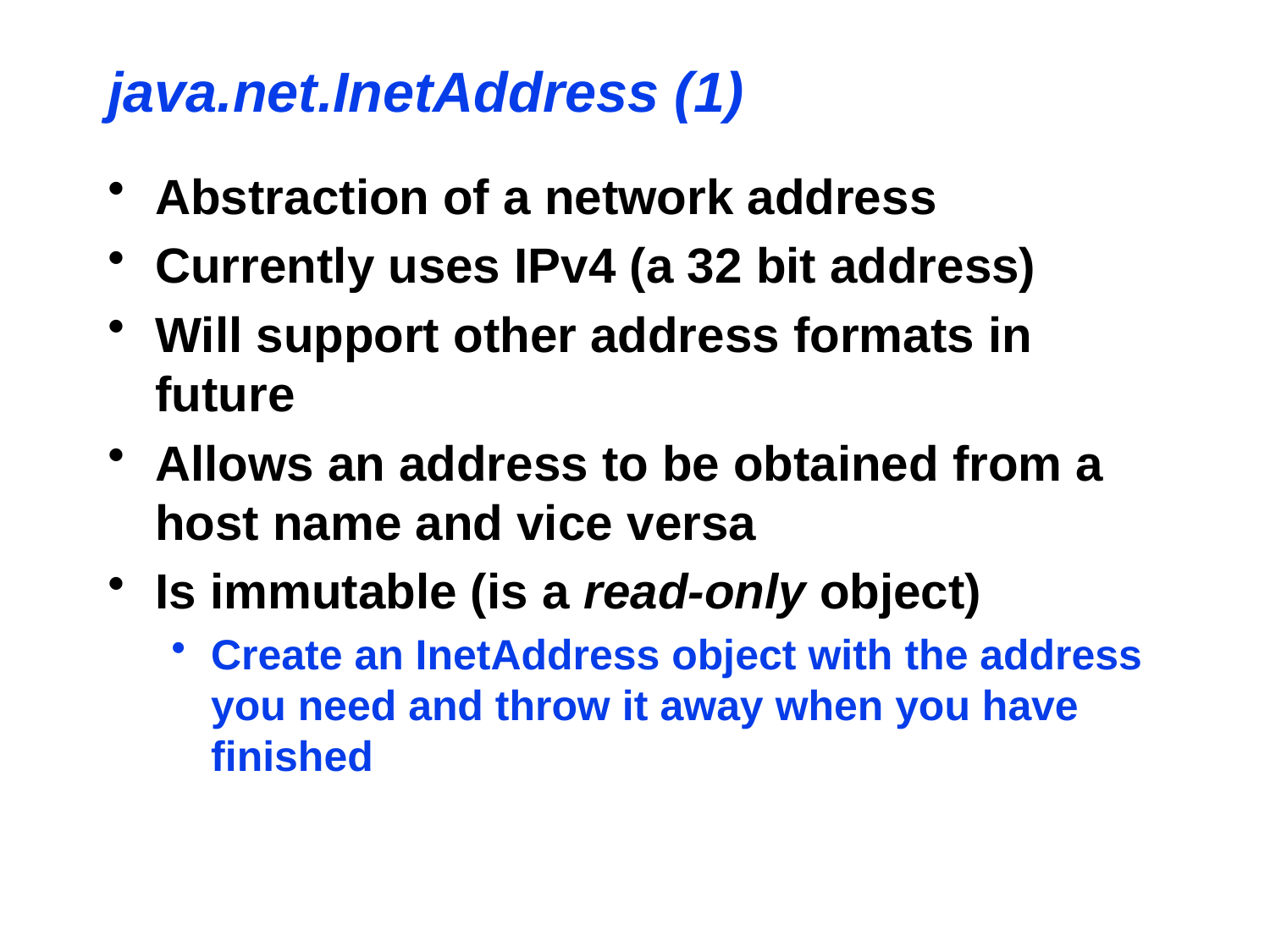

java.net.InetAddress (1)
Abstraction of a network address
Currently uses IPv4 (a 32 bit address)
Will support other address formats in future
Allows an address to be obtained from a host name and vice versa
Is immutable (is a read-only object)
Create an InetAddress object with the address you need and throw it away when you have finished